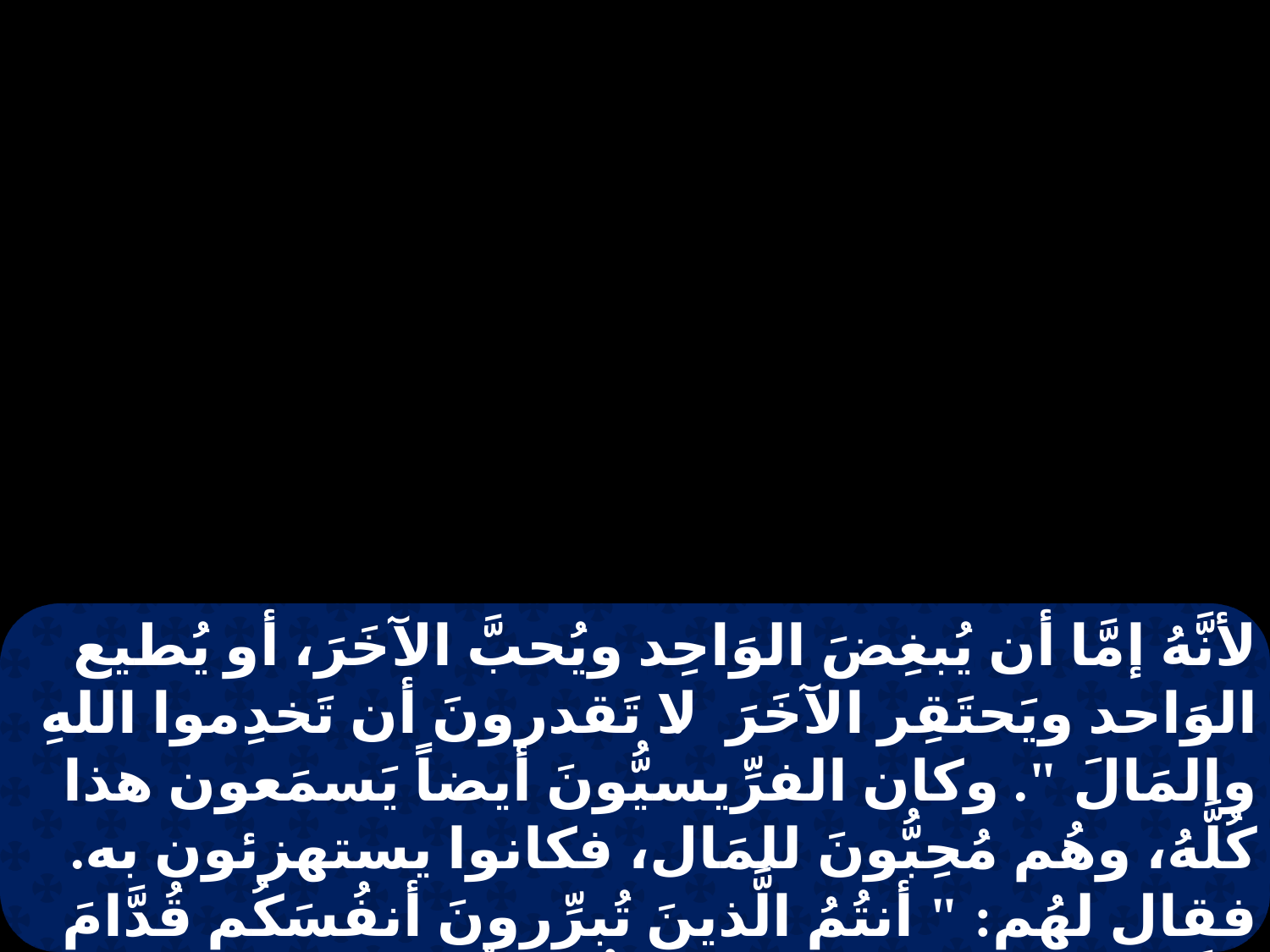

لأنَّهُ إمَّا أن يُبغِضَ الوَاحِد ويُحبَّ الآخَرَ، أو يُطيع الوَاحد ويَحتَقِر الآخَرَ. لا تَقدرونَ أن تَخدِموا اللهِ والمَالَ ". وكان الفرِّيسيُّونَ أيضاً يَسمَعون هذا كُلَّهُ، وهُم مُحِبُّونَ للمَال، فكانوا يستهزئون به. فقال لهُم: " أنتُمُ الَّذينَ تُبرِّرونَ أنفُسَكُم قُدَّامَ النَّاس! ولكنَّ اللهَ يَعرفُ قُلوبَكُم. إن المُستَعلي عِندَ النَّاس هو رِجْسٌ عند اللهِ.